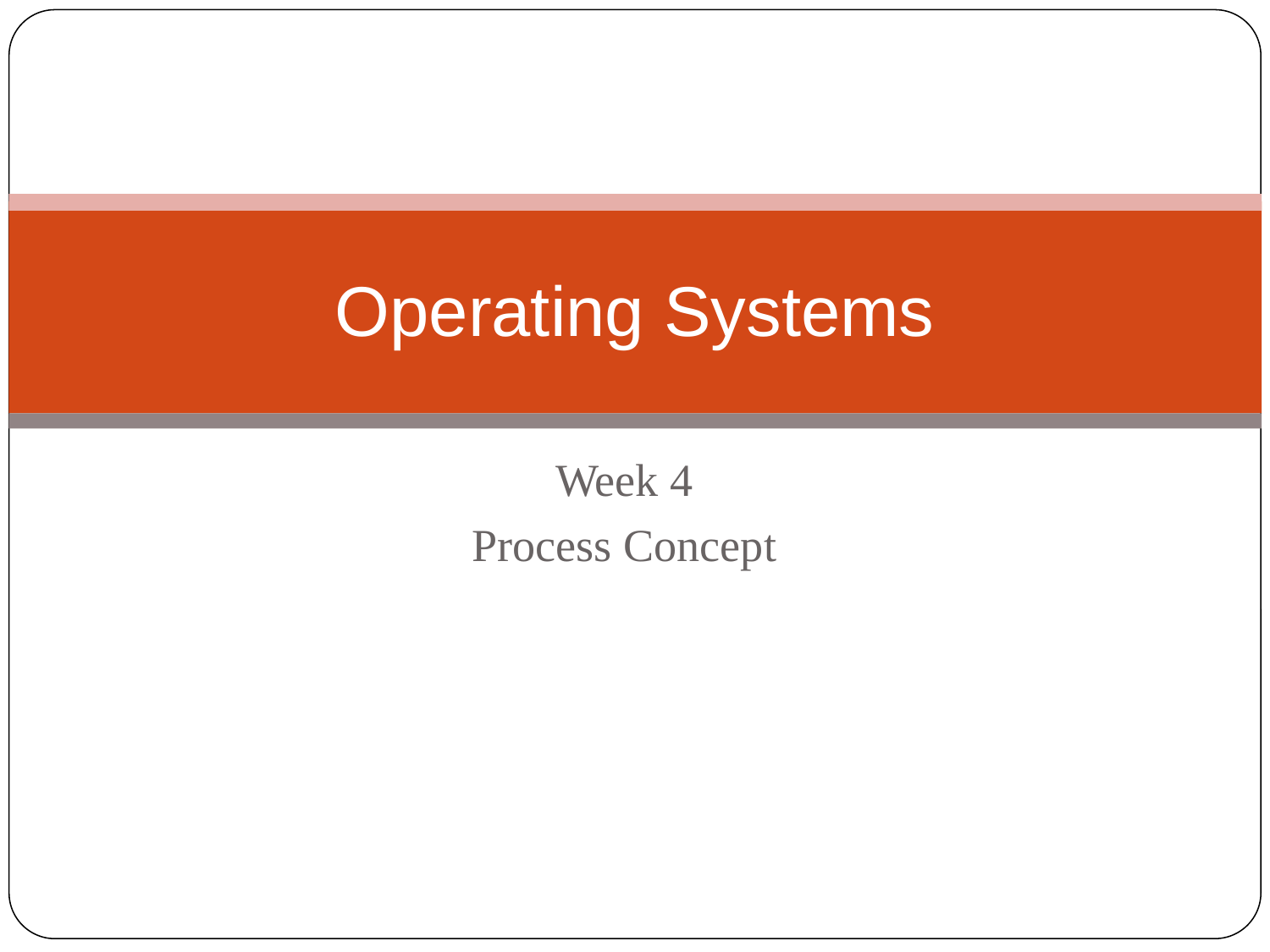

# Operating Systems
Week 4
Process Concept